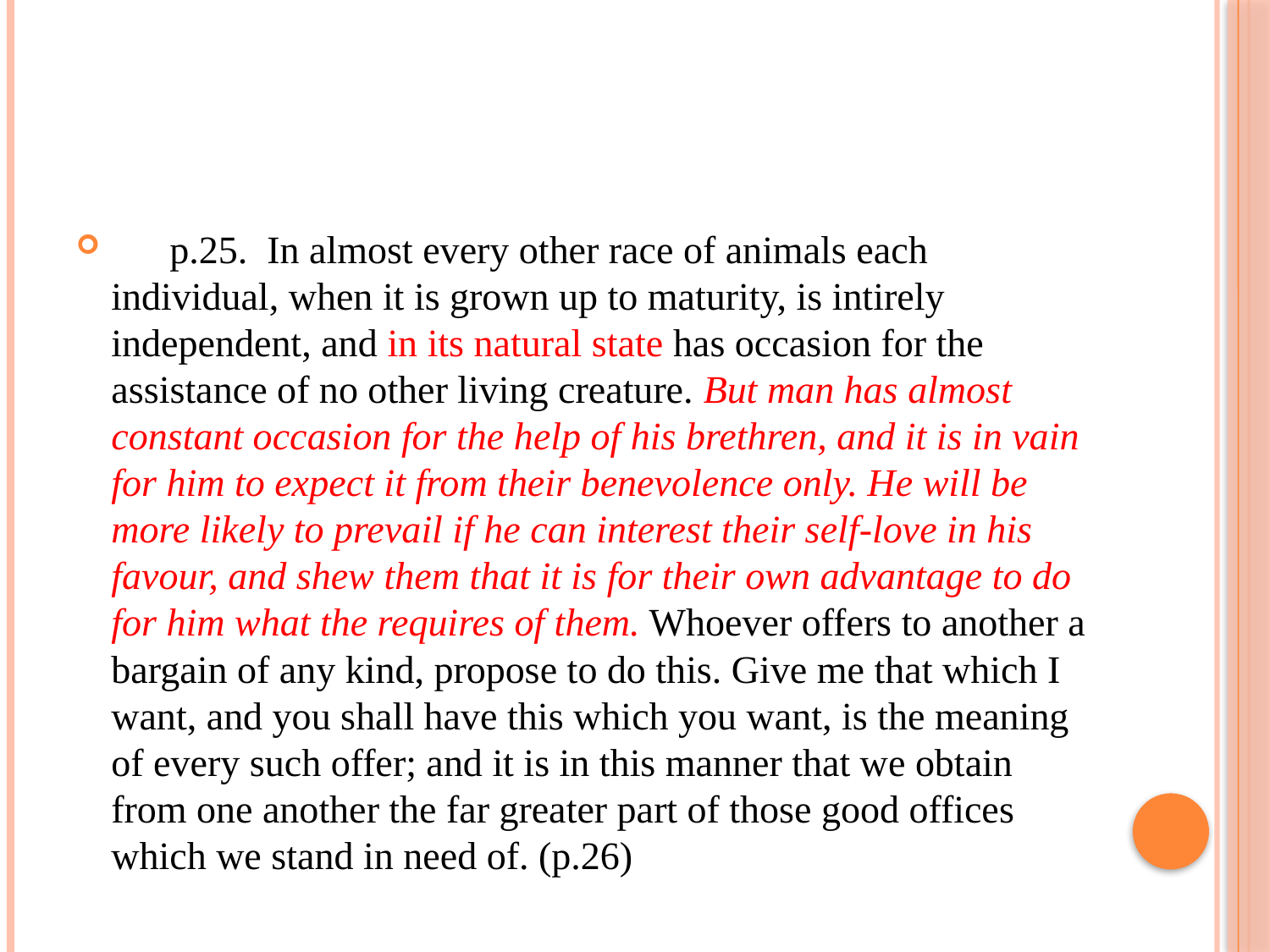

#
      p.25.  In almost every other race of animals each individual, when it is grown up to maturity, is intirely independent, and in its natural state has occasion for the assistance of no other living creature. But man has almost constant occasion for the help of his brethren, and it is in vain for him to expect it from their benevolence only. He will be more likely to prevail if he can interest their self-love in his favour, and shew them that it is for their own advantage to do for him what the requires of them. Whoever offers to another a bargain of any kind, propose to do this. Give me that which I want, and you shall have this which you want, is the meaning of every such offer; and it is in this manner that we obtain from one another the far greater part of those good offices which we stand in need of. (p.26)